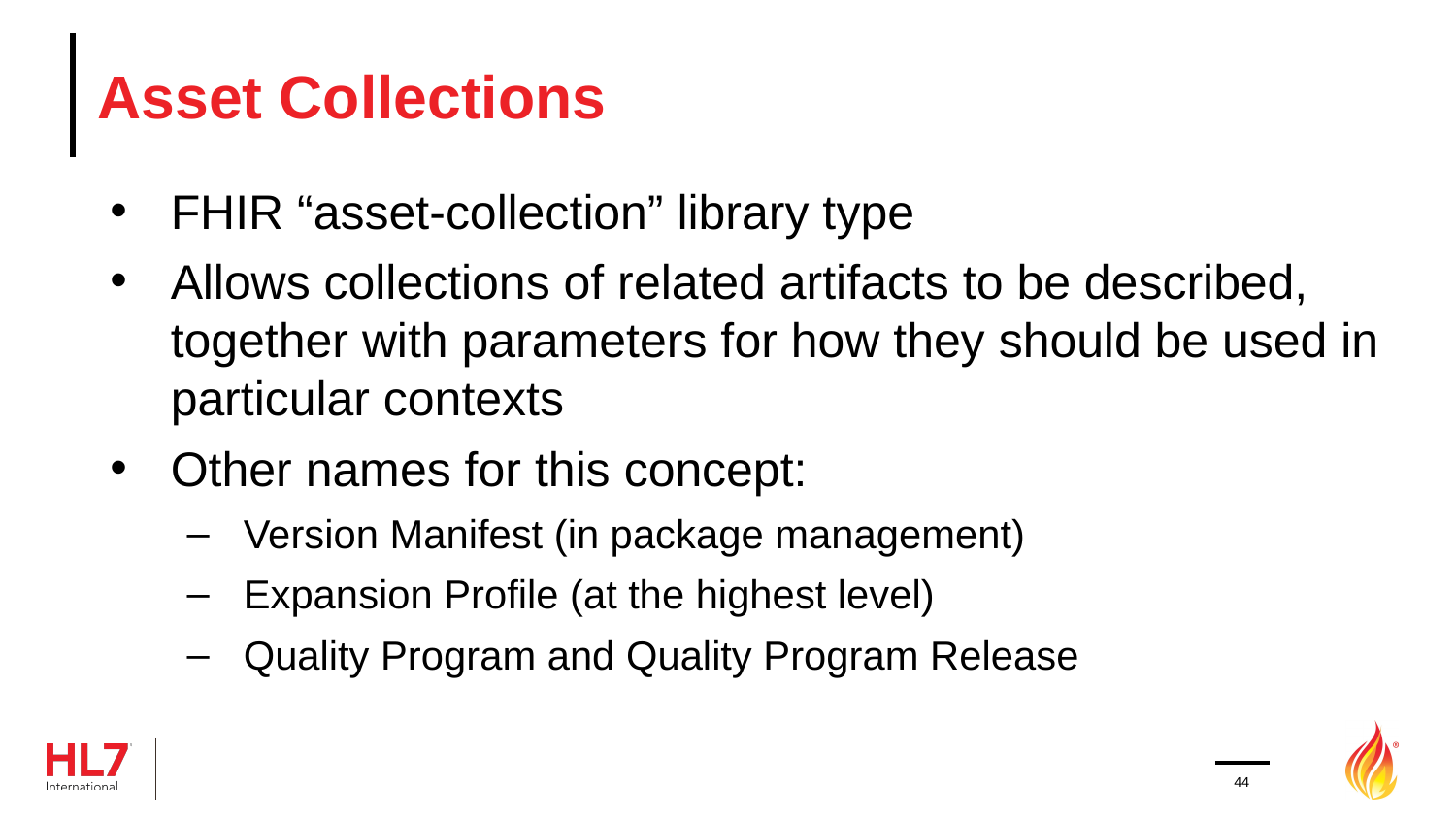

# Asset Collections
FHIR “asset-collection” library type
Allows collections of related artifacts to be described, together with parameters for how they should be used in particular contexts
Other names for this concept:
Version Manifest (in package management)
Expansion Profile (at the highest level)
Quality Program and Quality Program Release
44